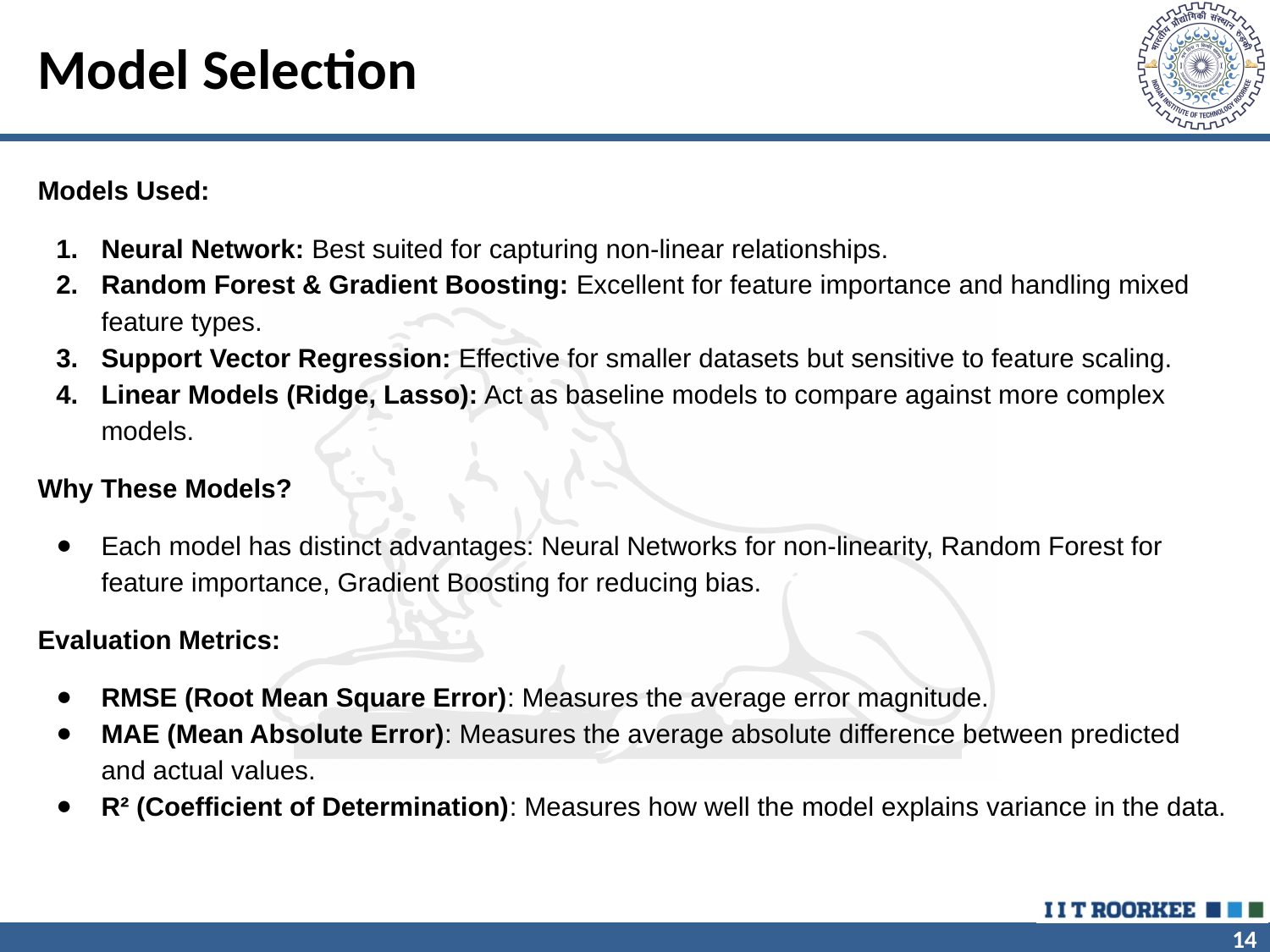

# Model Selection
Models Used:
Neural Network: Best suited for capturing non-linear relationships.
Random Forest & Gradient Boosting: Excellent for feature importance and handling mixed feature types.
Support Vector Regression: Effective for smaller datasets but sensitive to feature scaling.
Linear Models (Ridge, Lasso): Act as baseline models to compare against more complex models.
Why These Models?
Each model has distinct advantages: Neural Networks for non-linearity, Random Forest for feature importance, Gradient Boosting for reducing bias.
Evaluation Metrics:
RMSE (Root Mean Square Error): Measures the average error magnitude.
MAE (Mean Absolute Error): Measures the average absolute difference between predicted and actual values.
R² (Coefficient of Determination): Measures how well the model explains variance in the data.